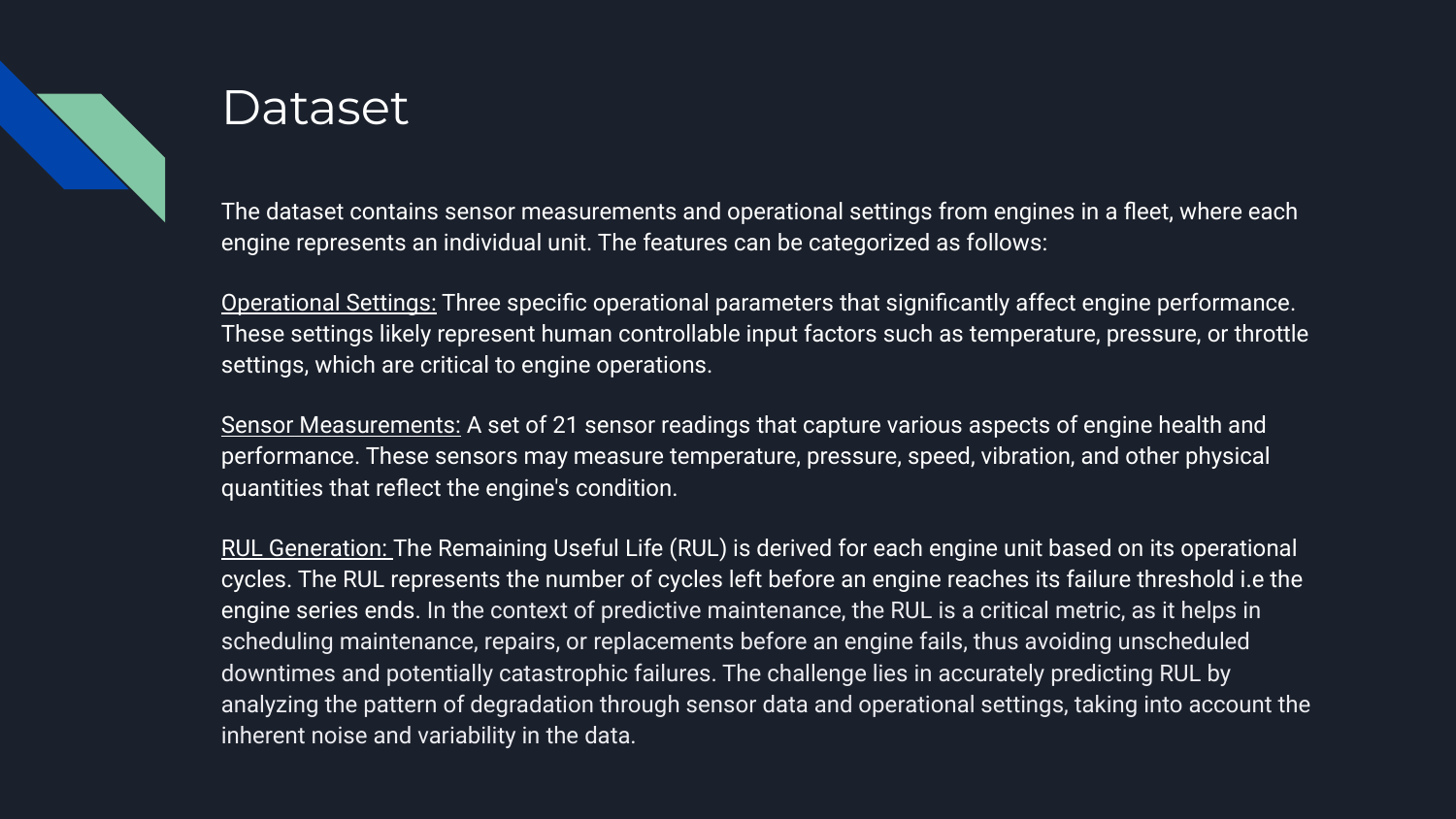

# Dataset
The dataset contains sensor measurements and operational settings from engines in a fleet, where each engine represents an individual unit. The features can be categorized as follows:
Operational Settings: Three specific operational parameters that significantly affect engine performance. These settings likely represent human controllable input factors such as temperature, pressure, or throttle settings, which are critical to engine operations.
Sensor Measurements: A set of 21 sensor readings that capture various aspects of engine health and performance. These sensors may measure temperature, pressure, speed, vibration, and other physical quantities that reflect the engine's condition.
RUL Generation: The Remaining Useful Life (RUL) is derived for each engine unit based on its operational cycles. The RUL represents the number of cycles left before an engine reaches its failure threshold i.e the engine series ends. In the context of predictive maintenance, the RUL is a critical metric, as it helps in scheduling maintenance, repairs, or replacements before an engine fails, thus avoiding unscheduled downtimes and potentially catastrophic failures. The challenge lies in accurately predicting RUL by analyzing the pattern of degradation through sensor data and operational settings, taking into account the inherent noise and variability in the data.